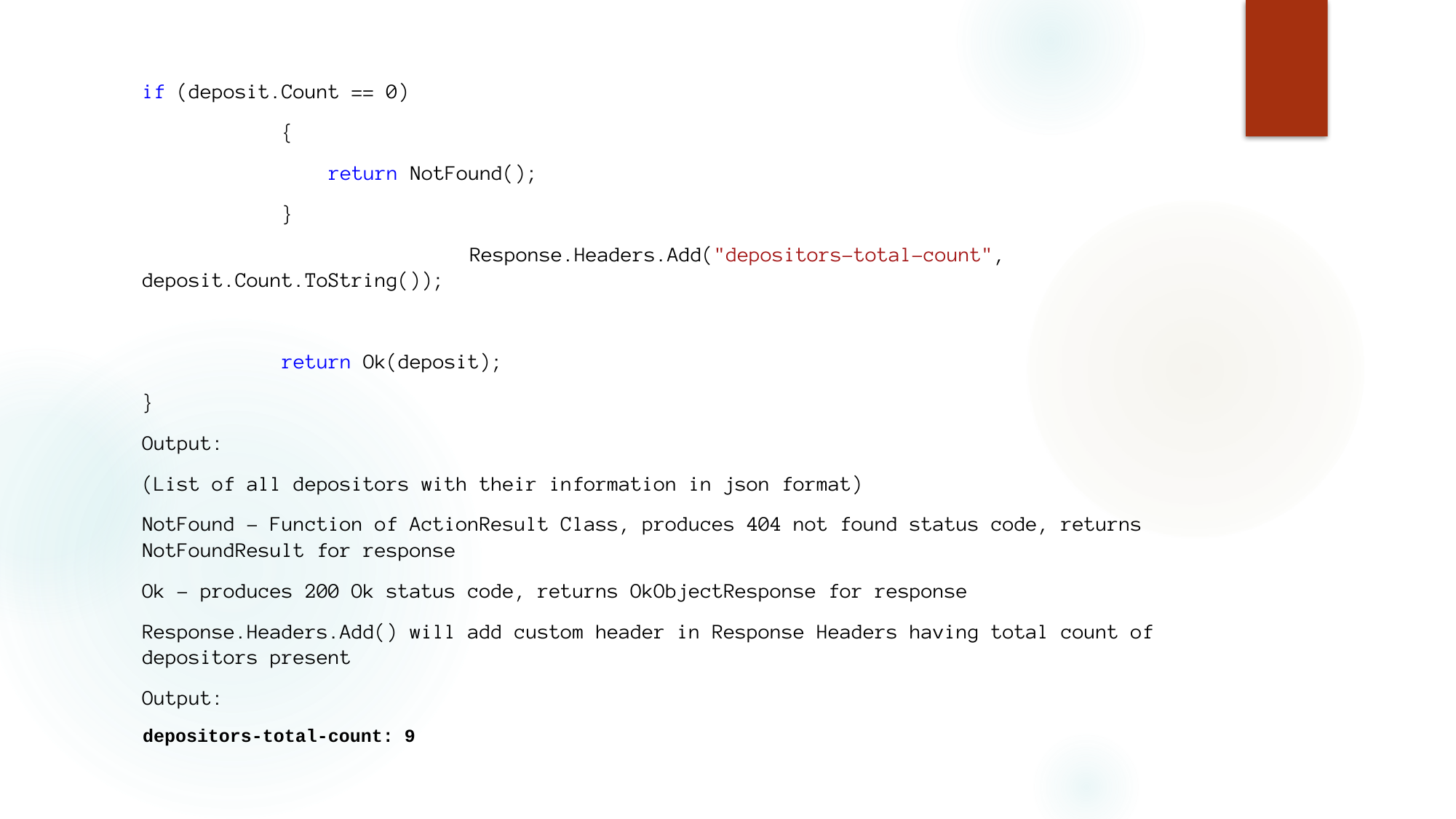

#
if (deposit.Count == 0)
            {
                return NotFound();
            }
			Response.Headers.Add("depositors-total-count", deposit.Count.ToString());

            return Ok(deposit);
}
Output:
(List of all depositors with their information in json format)
NotFound – Function of ActionResult Class, produces 404 not found status code, returns NotFoundResult for response
Ok – produces 200 Ok status code, returns OkObjectResponse for response
Response.Headers.Add() will add custom header in Response Headers having total count of depositors present
Output:
depositors-total-count: 9